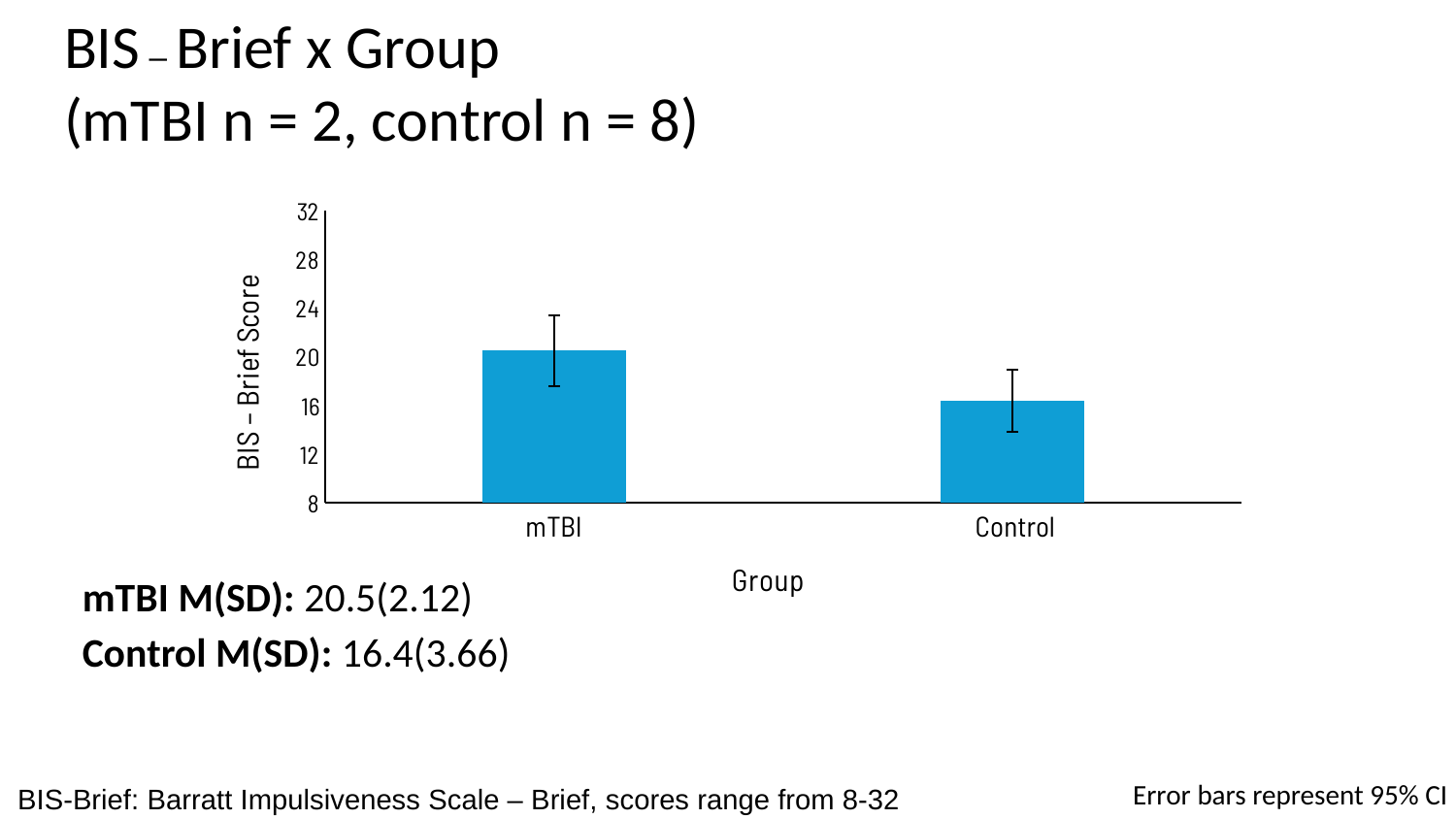

BIS – Brief x Group
(mTBI n = 2, control n = 8)

### Chart

| Category |  |
|---|---|
| mTBI | 20.5 |
|  Control | 16.375 |
mTBI M(SD): 20.5(2.12)
Control M(SD): 16.4(3.66)
Error bars represent 95% CI
BIS-Brief: Barratt Impulsiveness Scale – Brief, scores range from 8-32